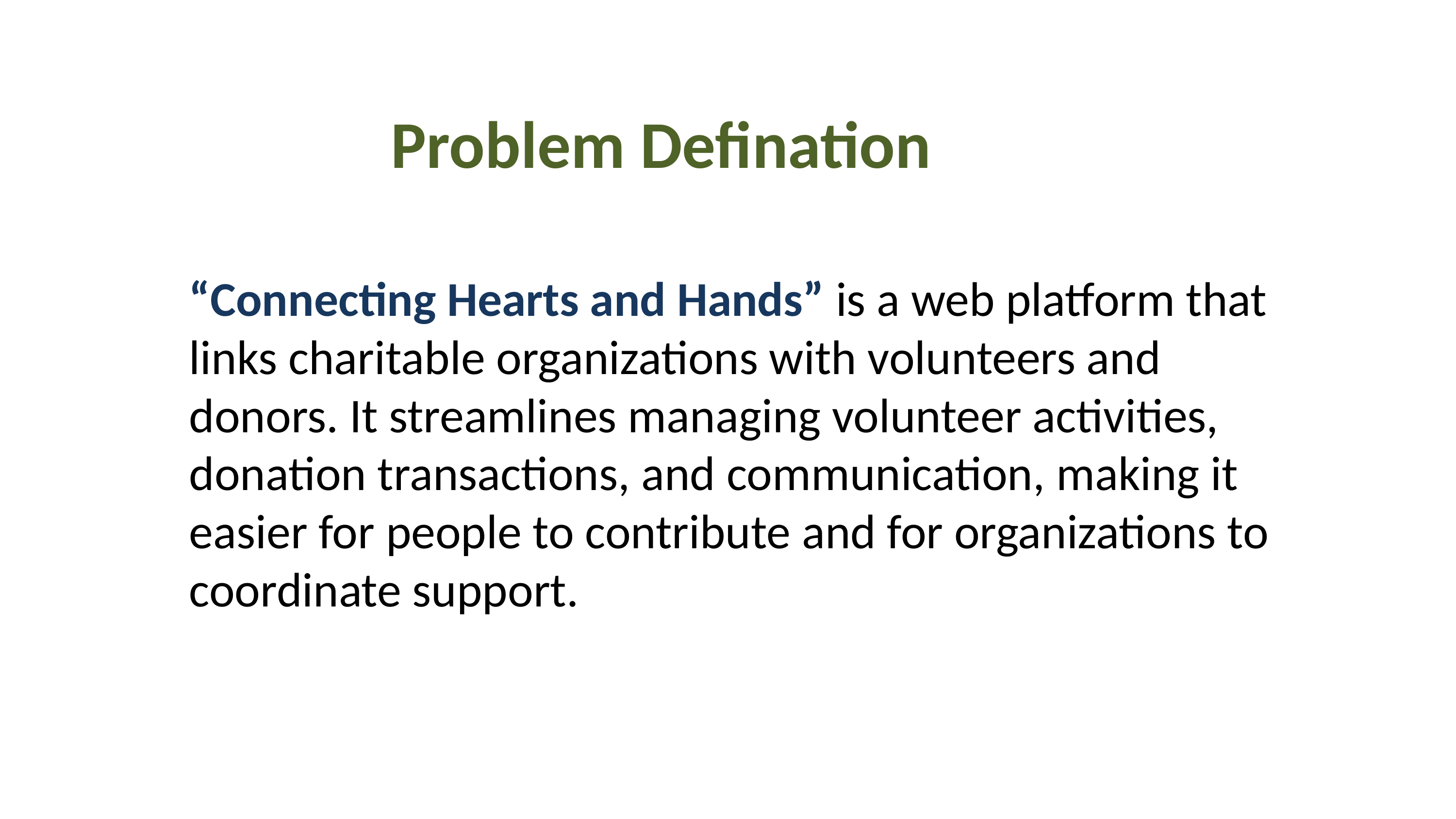

Problem Defination
“Connecting Hearts and Hands” is a web platform that links charitable organizations with volunteers and donors. It streamlines managing volunteer activities, donation transactions, and communication, making it easier for people to contribute and for organizations to coordinate support.